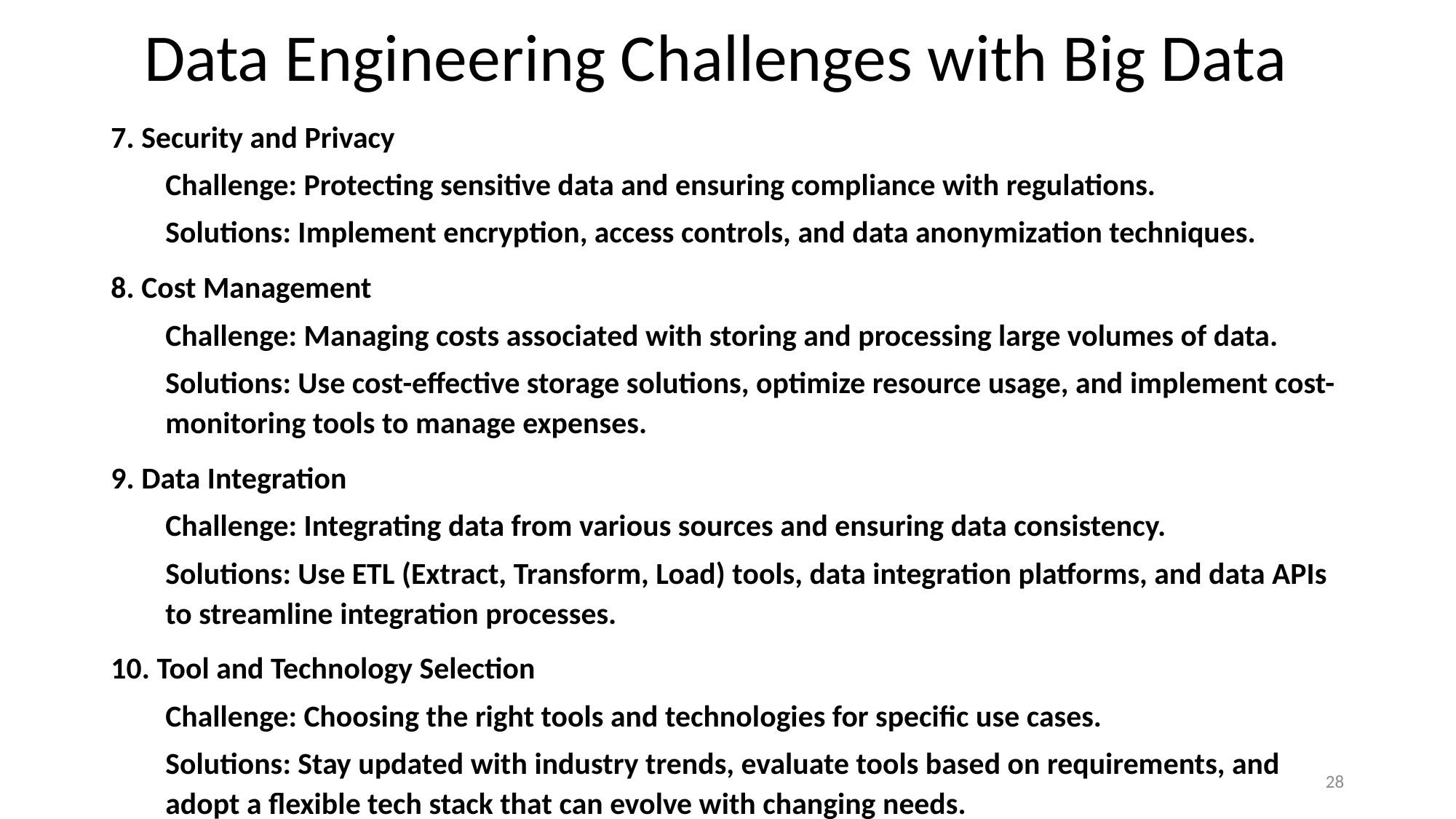

# Data Engineering Challenges with Big Data
7. Security and Privacy
Challenge: Protecting sensitive data and ensuring compliance with regulations.
Solutions: Implement encryption, access controls, and data anonymization techniques.
8. Cost Management
Challenge: Managing costs associated with storing and processing large volumes of data.
Solutions: Use cost-effective storage solutions, optimize resource usage, and implement cost-monitoring tools to manage expenses.
9. Data Integration
Challenge: Integrating data from various sources and ensuring data consistency.
Solutions: Use ETL (Extract, Transform, Load) tools, data integration platforms, and data APIs to streamline integration processes.
10. Tool and Technology Selection
Challenge: Choosing the right tools and technologies for specific use cases.
Solutions: Stay updated with industry trends, evaluate tools based on requirements, and adopt a flexible tech stack that can evolve with changing needs.
28